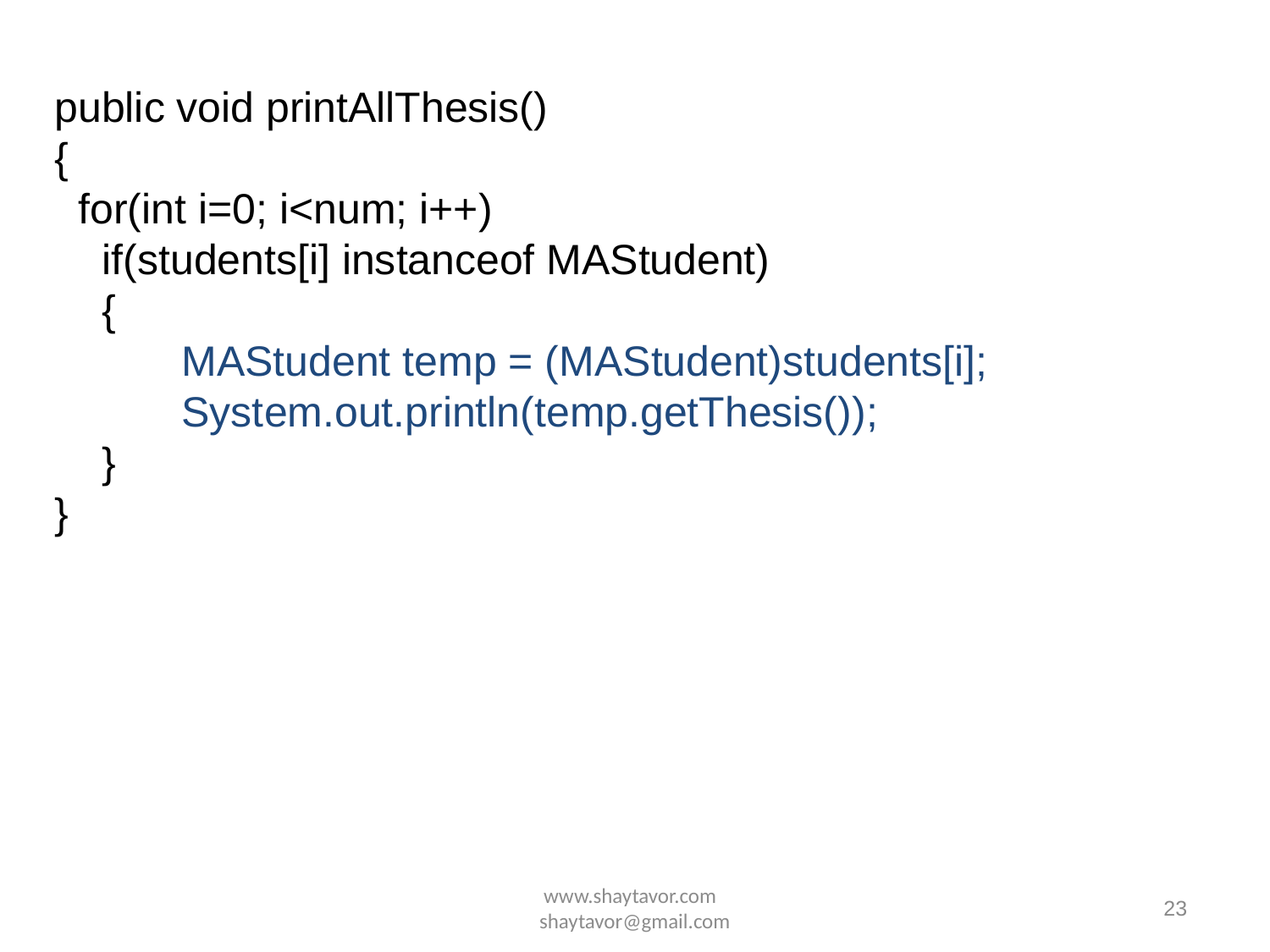

public void printAllThesis()
{
  for(int i=0; i<num; i++)
    if(students[i] instanceof MAStudent)
    {
	MAStudent temp = (MAStudent)students[i];
	System.out.println(temp.getThesis());
    }
}
www.shaytavor.com   shaytavor@gmail.com
23